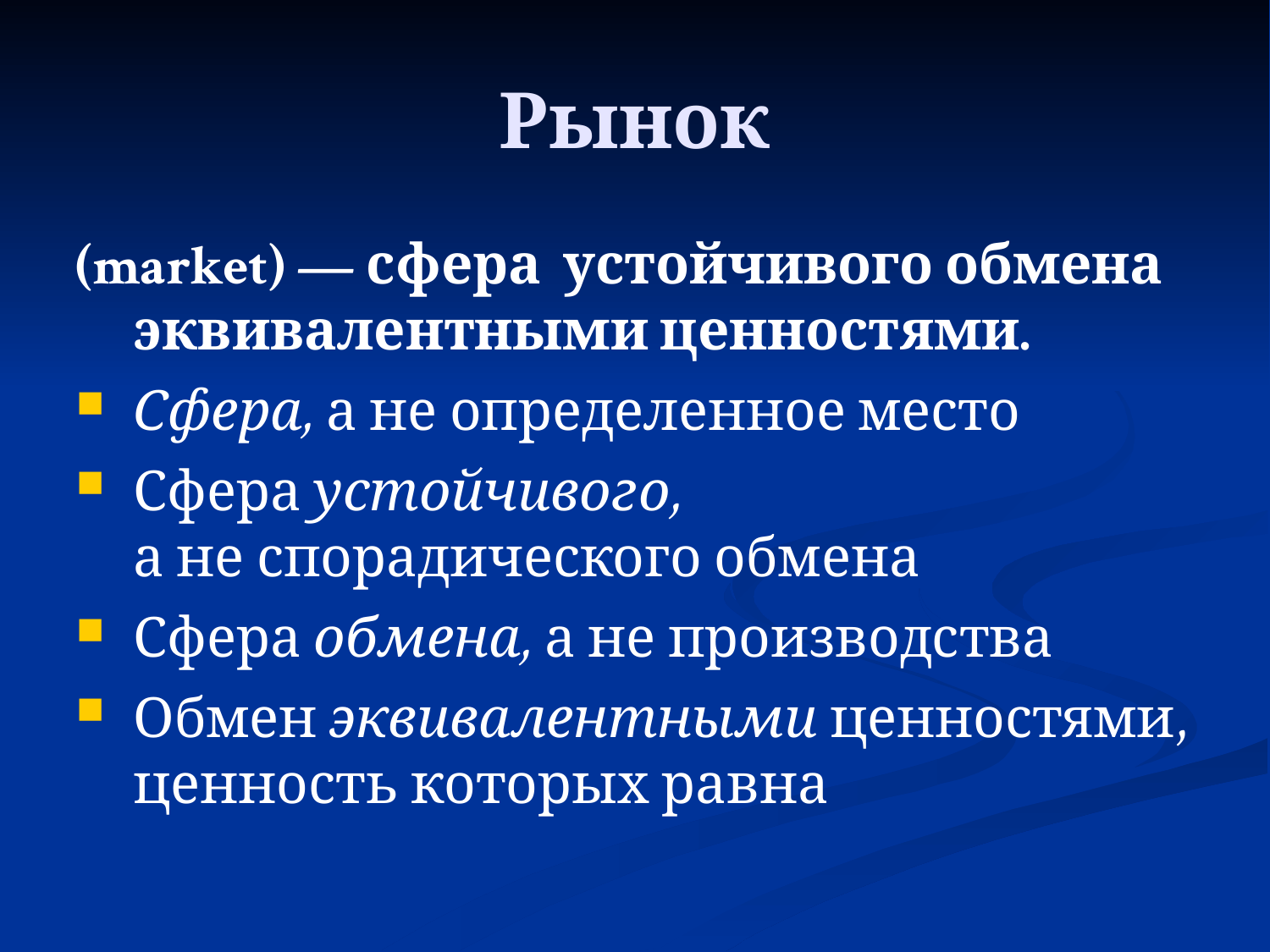

Рынок
(market) — сфера  устойчивого обмена эквивалентными ценностями.
Сфера, а не определенное место
Сфера устойчивого,
а не спорадического обмена
Сфера обмена, а не производства
Обмен эквивалентными ценностями, ценность которых равна